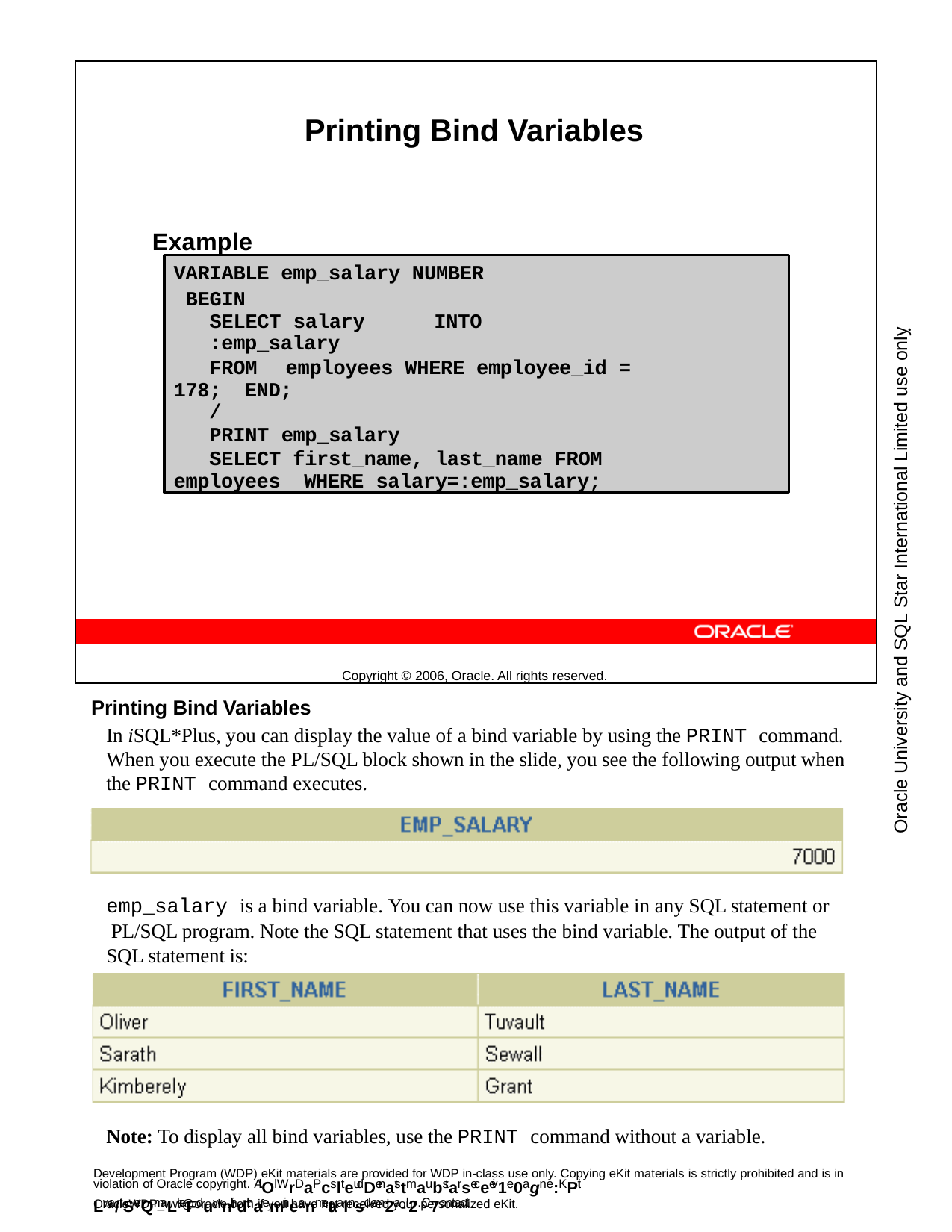

Printing Bind Variables

Example

Copyright © 2006, Oracle. All rights reserved.
VARIABLE emp_salary NUMBER  BEGIN
SELECT salary	INTO :emp_salary
FROM	employees WHERE employee_id = 178;  END;
/
PRINT emp_salary
SELECT first_name, last_name FROM employees  WHERE salary=:emp_salary;
Oracle University and SQL Star International Limited use onlyฺ

Printing Bind Variables
In iSQL*Plus, you can display the value of a bind variable by using the PRINT command.  When you execute the PL/SQL block shown in the slide, you see the following output when  the PRINT command executes.

emp_salary is a bind variable. You can now use this variable in any SQL statement or  PL/SQL program. Note the SQL statement that uses the bind variable. The output of the  SQL statement is:

Note: To display all bind variables, use the PRINT command without a variable.
Development Program (WDP) eKit materials are provided for WDP in-class use only. Copying eKit materials is strictly prohibited and is in
violation of Oracle copyright. AlOl WrDaPcslteudDenatstmaubstarseceeiv1e0agn e:KPit Lwa/tSerQmaLrkeFduwnithdthaemir neanmetaalnsd em2a-il2. C7ontact
OracleWDP_ww@oracle.com if you have not received your personalized eKit.